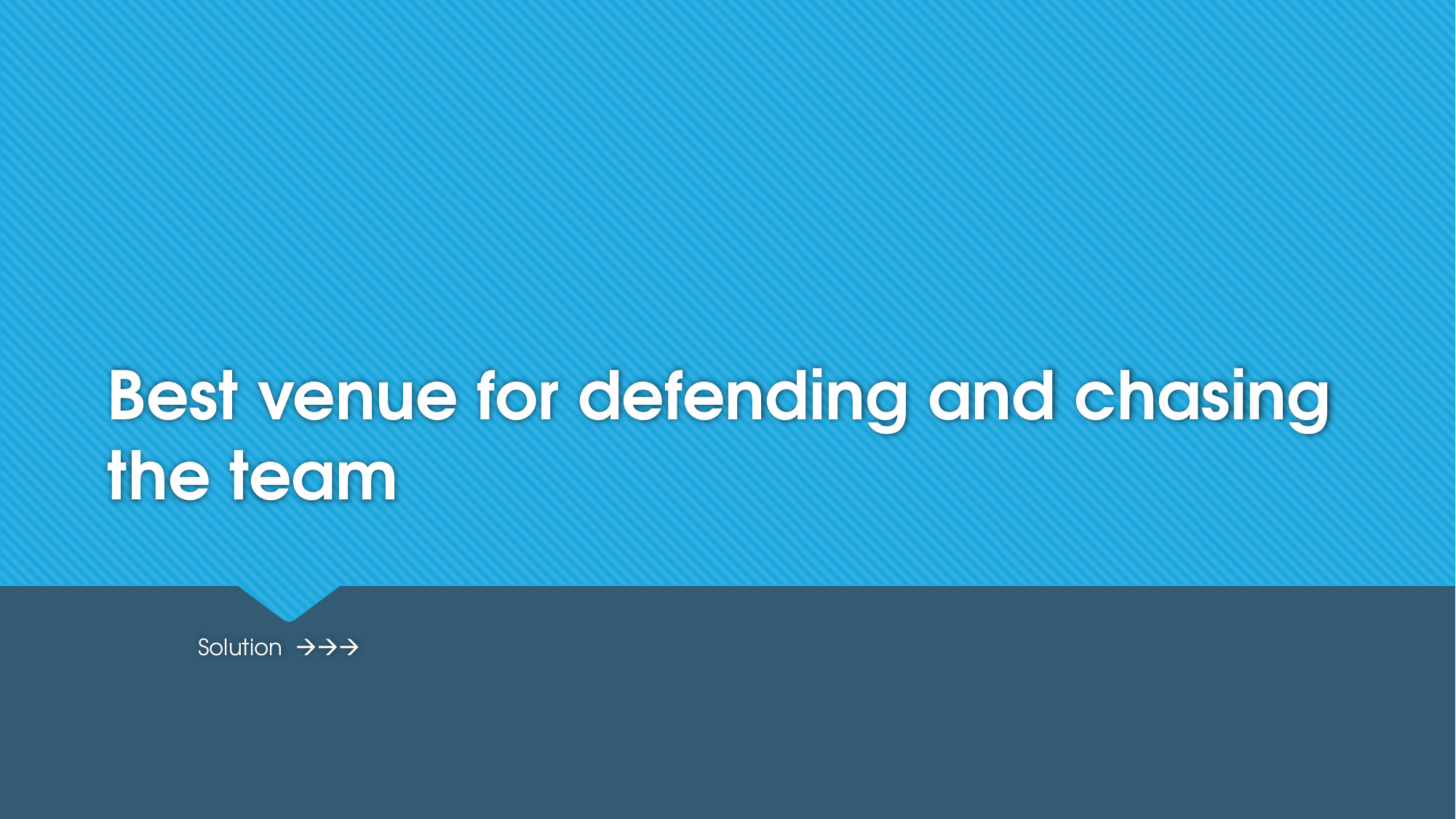

# Best venue for defending and chasing the team
																			Solution  🡪🡪🡪